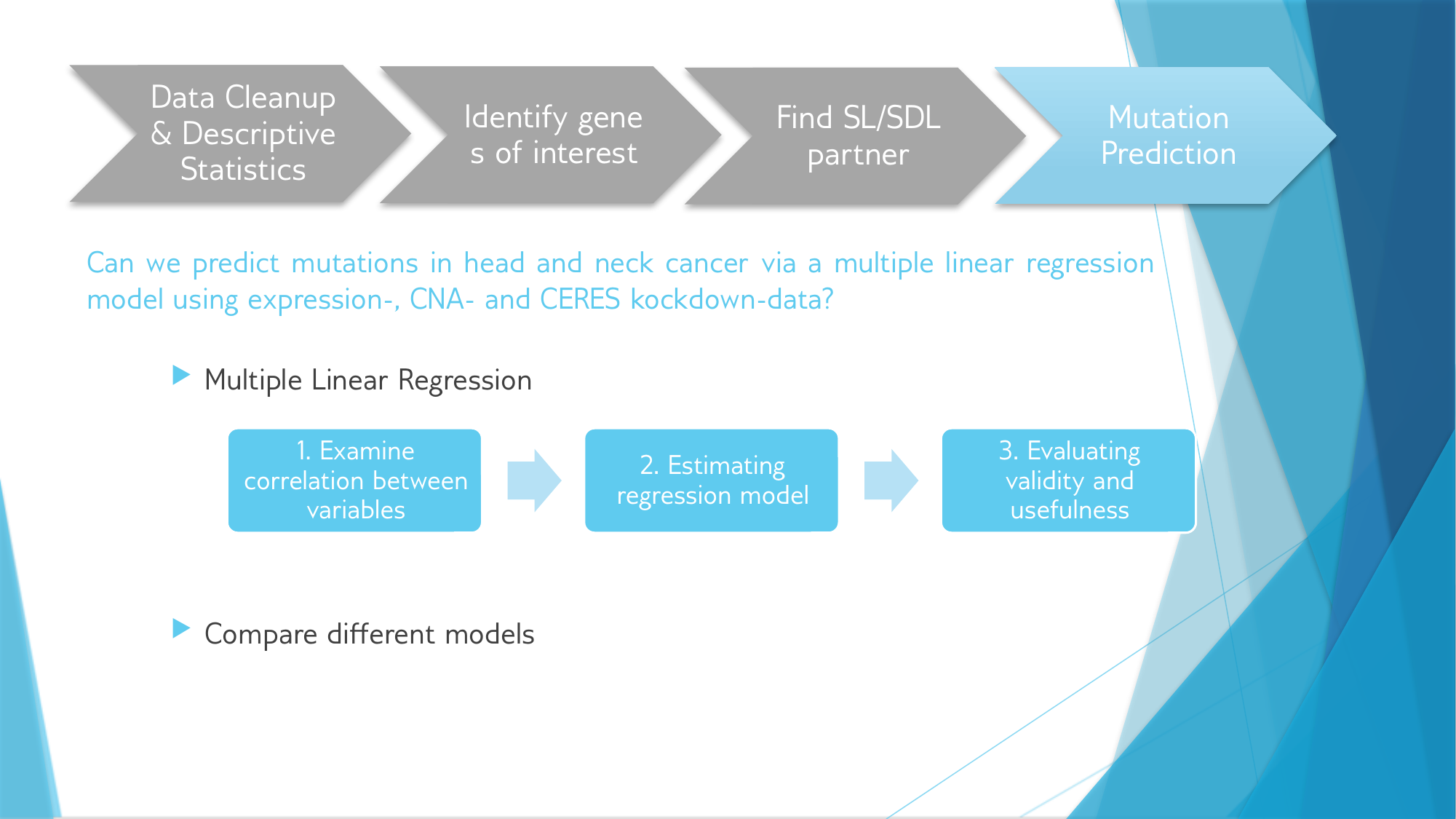

Data Cleanup & Descriptive Statistics

Identify genes of interest

Mutation Prediction

Find SL/SDL partner
Can we predict mutations in head and neck cancer via a multiple linear regression model using expression-, CNA- and CERES kockdown-data?
Multiple Linear Regression

1. Examine correlation between variables

2. Estimating regression model

3. Evaluating validity and usefulness
Compare different models